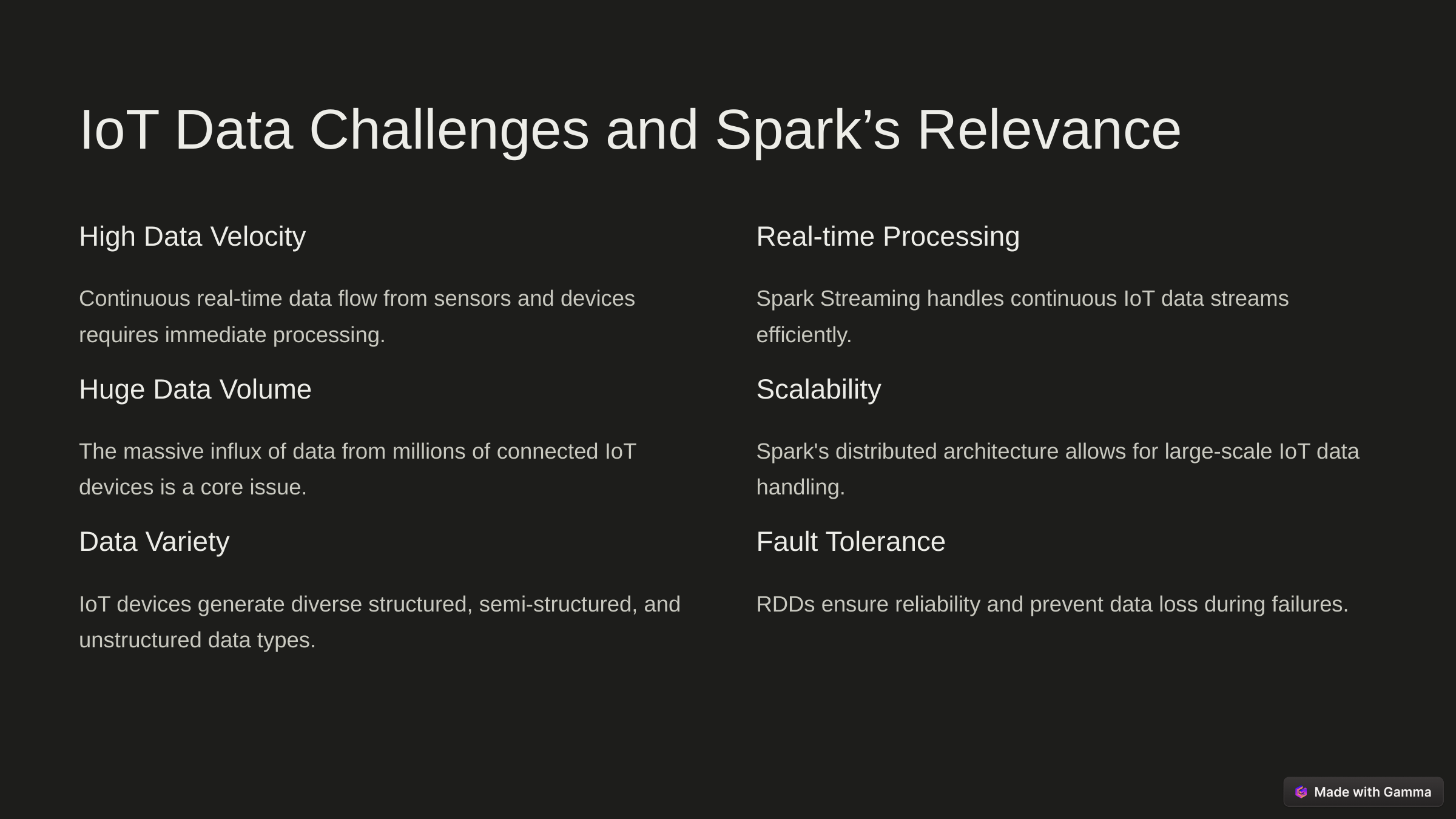

IoT Data Challenges and Spark’s Relevance
High Data Velocity
Real-time Processing
Continuous real-time data flow from sensors and devices requires immediate processing.
Spark Streaming handles continuous IoT data streams efficiently.
Huge Data Volume
Scalability
The massive influx of data from millions of connected IoT devices is a core issue.
Spark's distributed architecture allows for large-scale IoT data handling.
Data Variety
Fault Tolerance
IoT devices generate diverse structured, semi-structured, and unstructured data types.
RDDs ensure reliability and prevent data loss during failures.